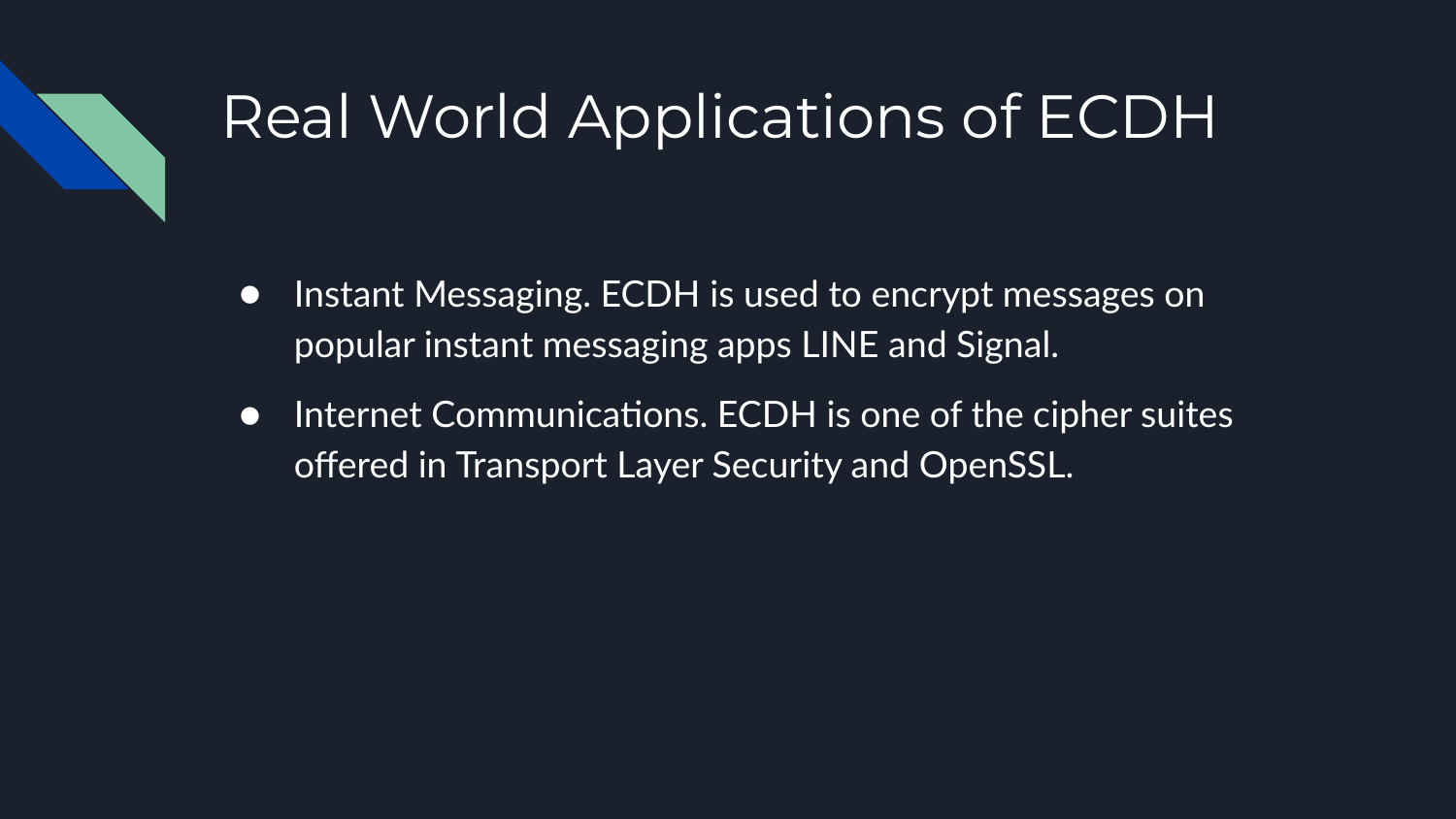

# Real World Applications of ECDH
Instant Messaging. ECDH is used to encrypt messages on popular instant messaging apps LINE and Signal.
Internet Communications. ECDH is one of the cipher suites offered in Transport Layer Security and OpenSSL.